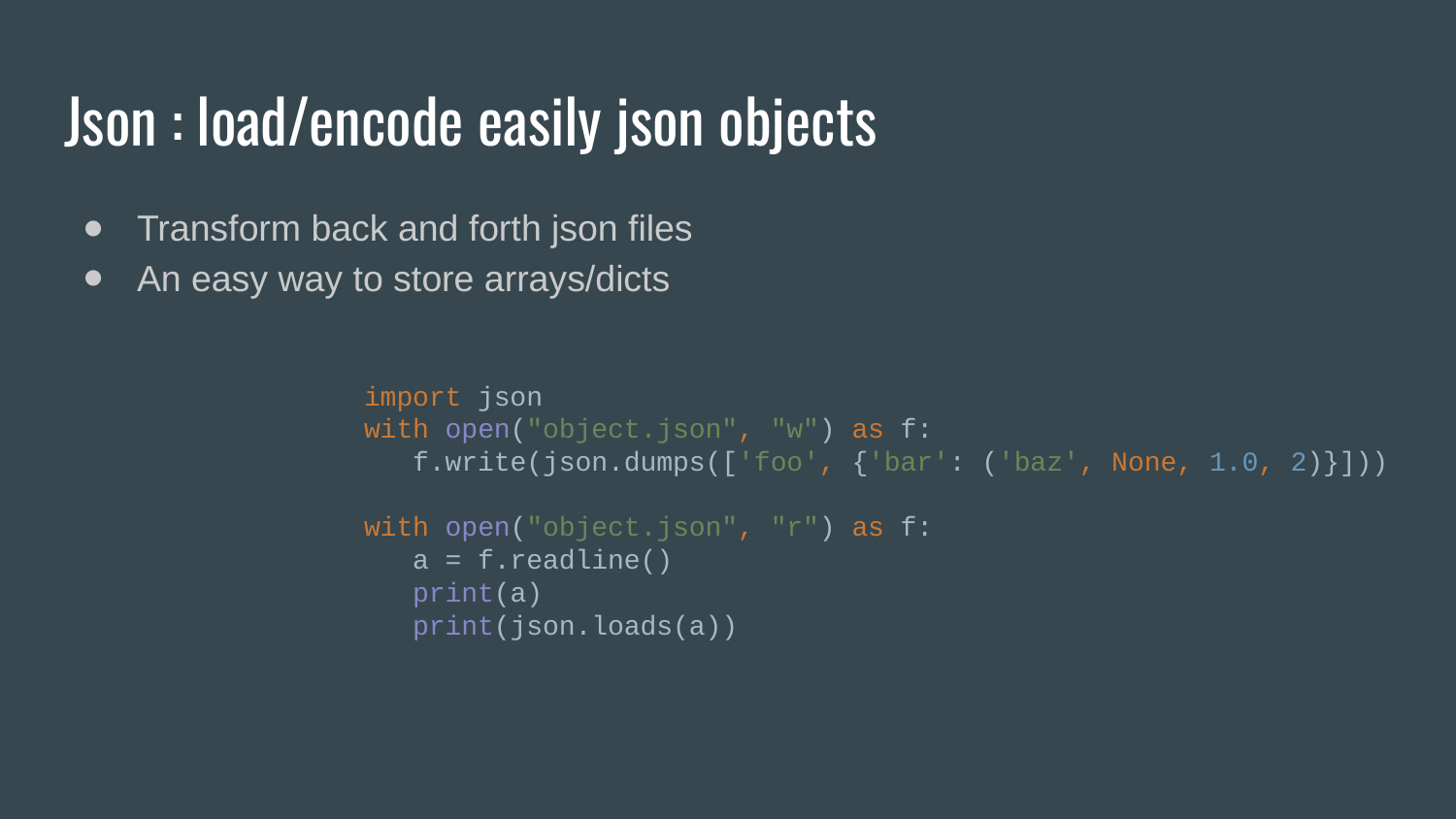

# Json : load/encode easily json objects
Transform back and forth json files
An easy way to store arrays/dicts

import json
with open("object.json", "w") as f:
   f.write(json.dumps(['foo', {'bar': ('baz', None, 1.0, 2)}]))

with open("object.json", "r") as f:
   a = f.readline()
   print(a)
   print(json.loads(a))